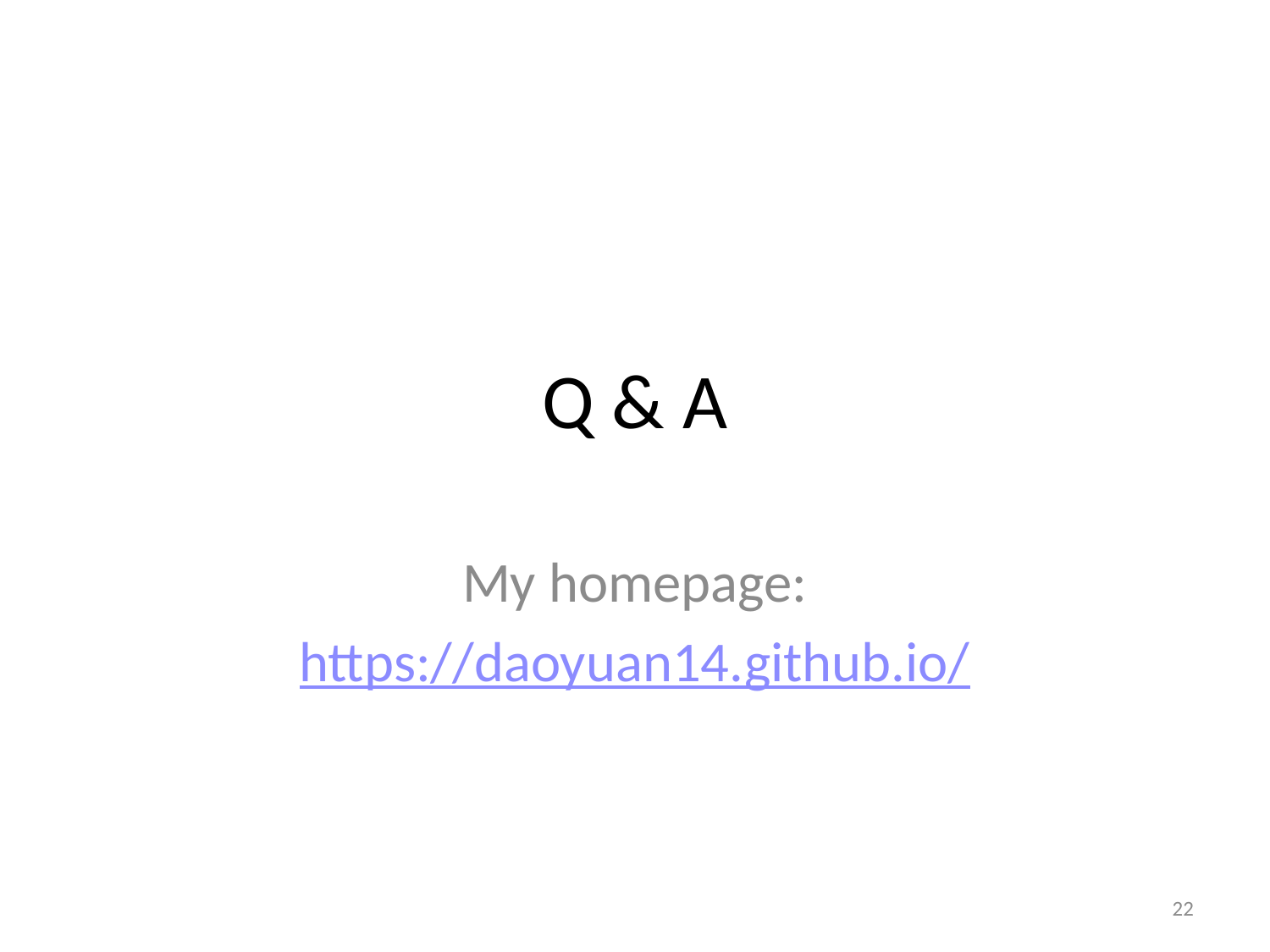

# Q & A
My homepage:
https://daoyuan14.github.io/
22